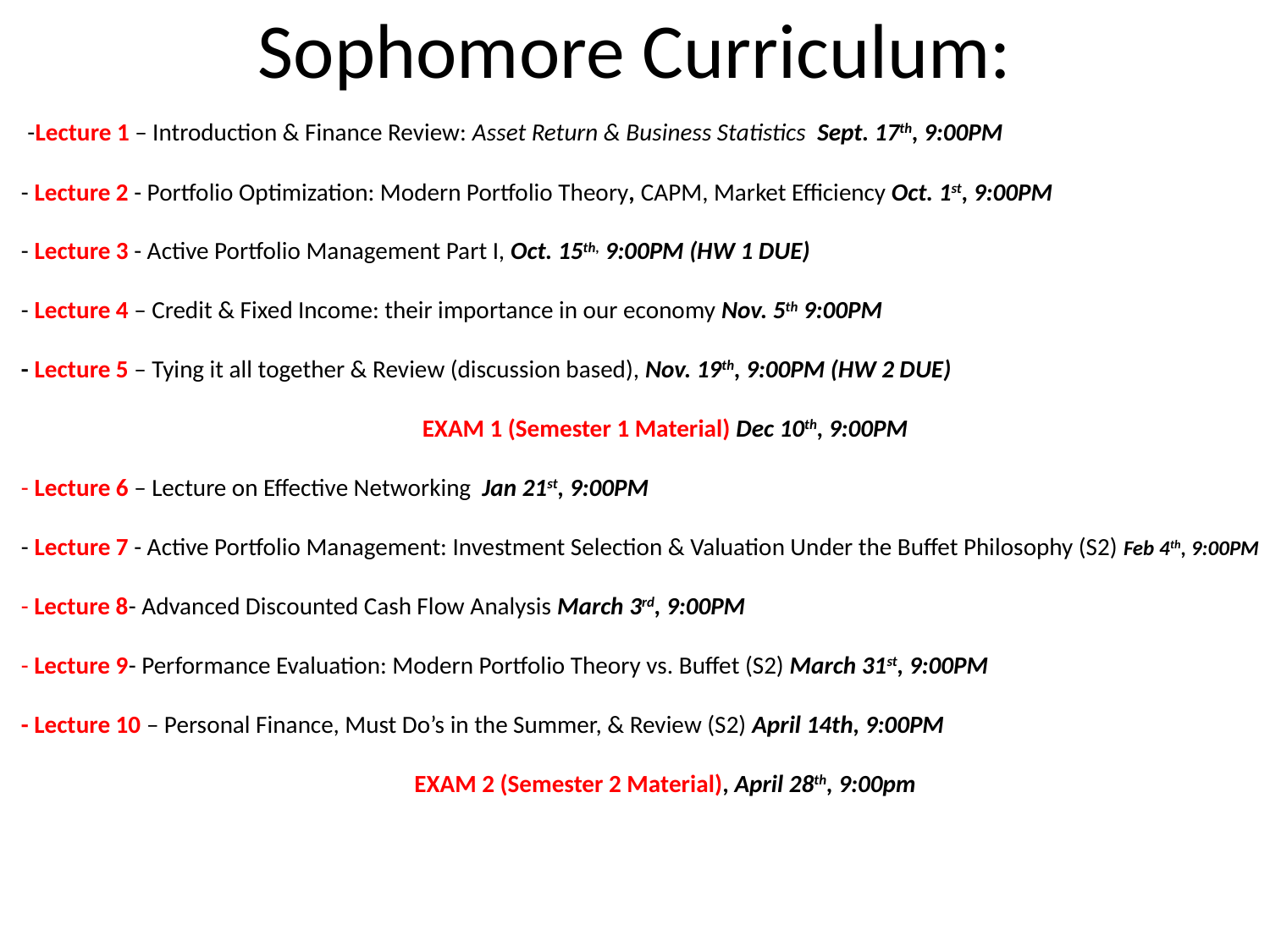

# Sophomore Curriculum:
         -Lecture 1 – Introduction & Finance Review: Asset Return & Business Statistics  Sept. 17th, 9:00PM

        - Lecture 2 - Portfolio Optimization: Modern Portfolio Theory, CAPM, Market Efficiency Oct. 1st, 9:00PM

        - Lecture 3 - Active Portfolio Management Part I, Oct. 15th, 9:00PM (HW 1 DUE)

        - Lecture 4 – Credit & Fixed Income: their importance in our economy Nov. 5th 9:00PM

        - Lecture 5 – Tying it all together & Review (discussion based), Nov. 19th, 9:00PM (HW 2 DUE)

EXAM 1 (Semester 1 Material) Dec 10th, 9:00PM

        - Lecture 6 – Lecture on Effective Networking  Jan 21st, 9:00PM

        - Lecture 7 - Active Portfolio Management: Investment Selection & Valuation Under the Buffet Philosophy (S2) Feb 4th, 9:00PM

        - Lecture 8- Advanced Discounted Cash Flow Analysis March 3rd, 9:00PM

        - Lecture 9- Performance Evaluation: Modern Portfolio Theory vs. Buffet (S2) March 31st, 9:00PM

        - Lecture 10 – Personal Finance, Must Do’s in the Summer, & Review (S2) April 14th, 9:00PM

EXAM 2 (Semester 2 Material), April 28th, 9:00pm